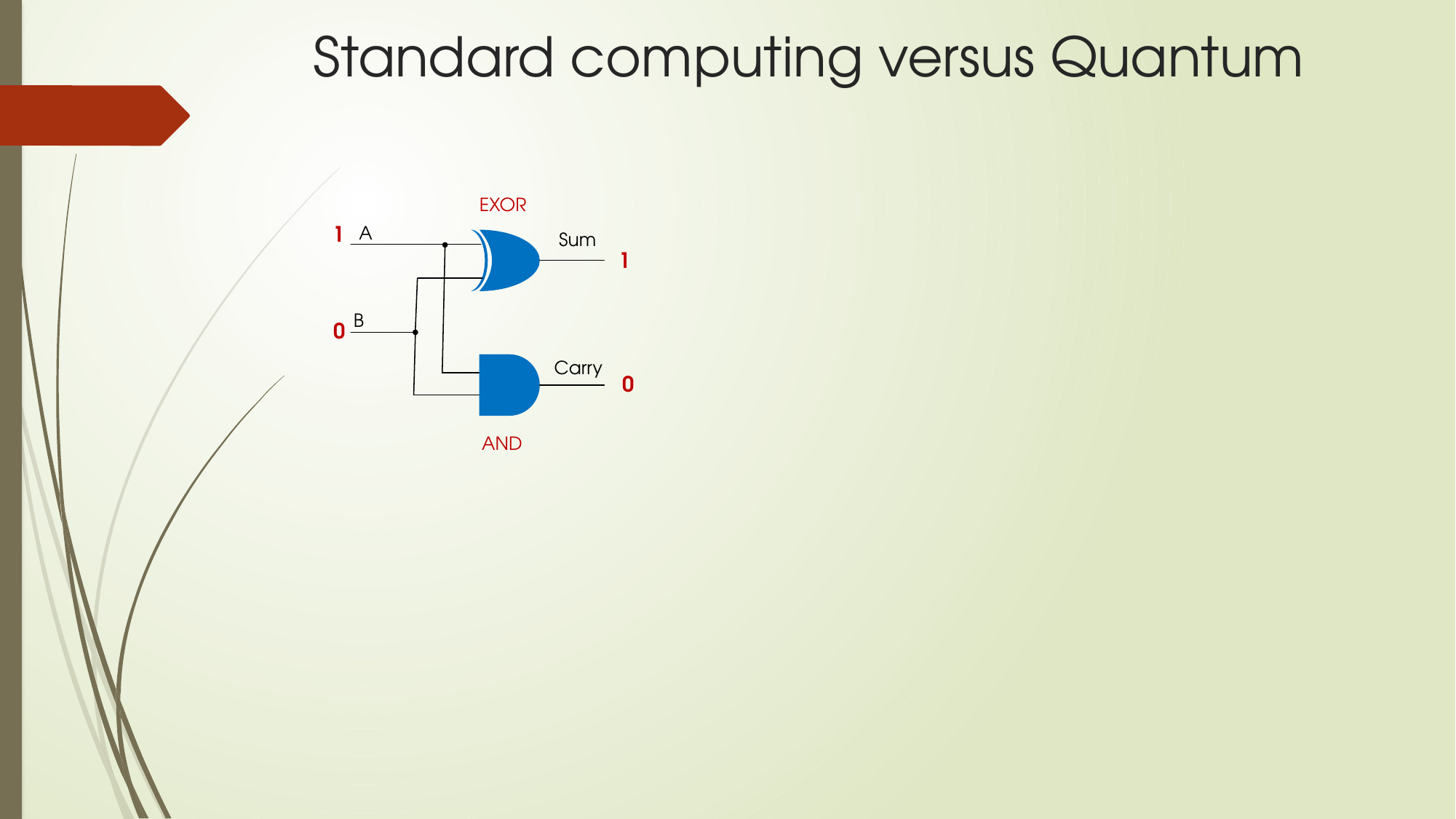

# Standard computing versus Quantum
EXOR
1
A
Sum

1

B
0

Carry

0
AND